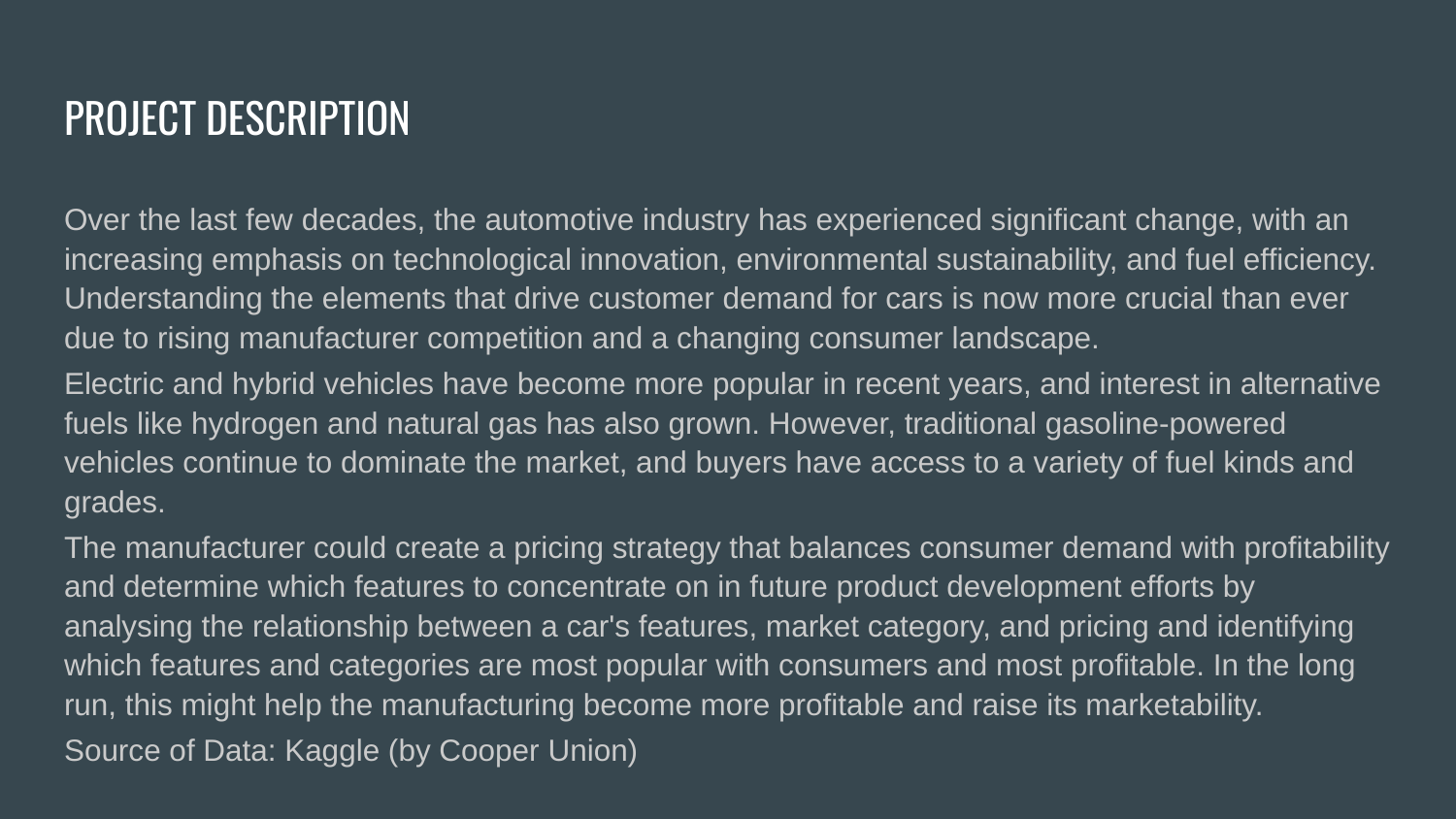

# PROJECT DESCRIPTION
Over the last few decades, the automotive industry has experienced significant change, with an increasing emphasis on technological innovation, environmental sustainability, and fuel efficiency. Understanding the elements that drive customer demand for cars is now more crucial than ever due to rising manufacturer competition and a changing consumer landscape.
Electric and hybrid vehicles have become more popular in recent years, and interest in alternative fuels like hydrogen and natural gas has also grown. However, traditional gasoline-powered vehicles continue to dominate the market, and buyers have access to a variety of fuel kinds and grades.
The manufacturer could create a pricing strategy that balances consumer demand with profitability and determine which features to concentrate on in future product development efforts by analysing the relationship between a car's features, market category, and pricing and identifying which features and categories are most popular with consumers and most profitable. In the long run, this might help the manufacturing become more profitable and raise its marketability.
Source of Data: Kaggle (by Cooper Union)